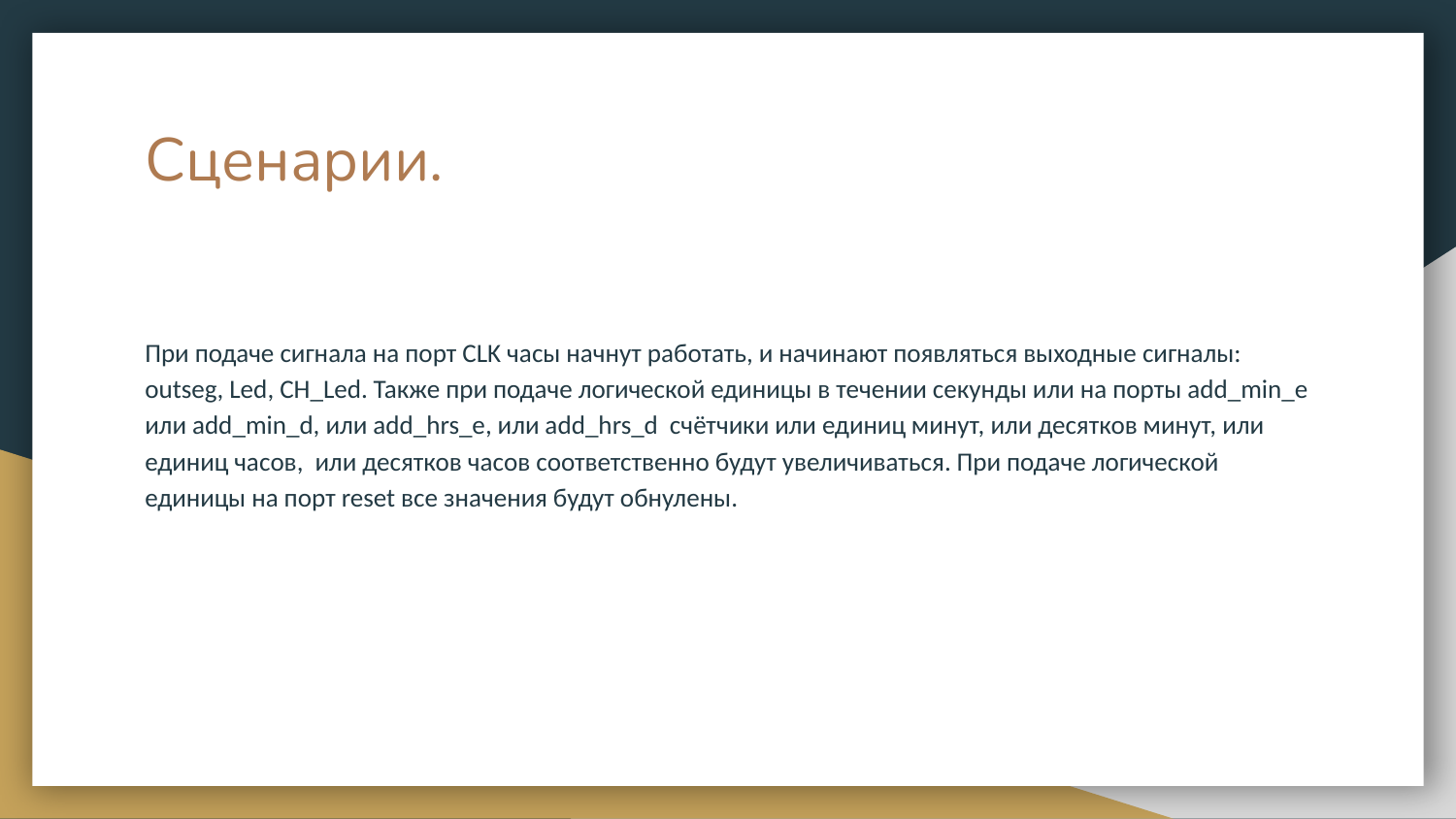

# Сценарии.
При подаче сигнала на порт СLK часы начнут работать, и начинают появляться выходные сигналы: outseg, Led, CH_Led. Также при подаче логической единицы в течении секунды или на порты add_min_e или add_min_d, или add_hrs_e, или add_hrs_d  счётчики или единиц минут, или десятков минут, или единиц часов,  или десятков часов соответственно будут увеличиваться. При подаче логической единицы на порт reset все значения будут обнулены.